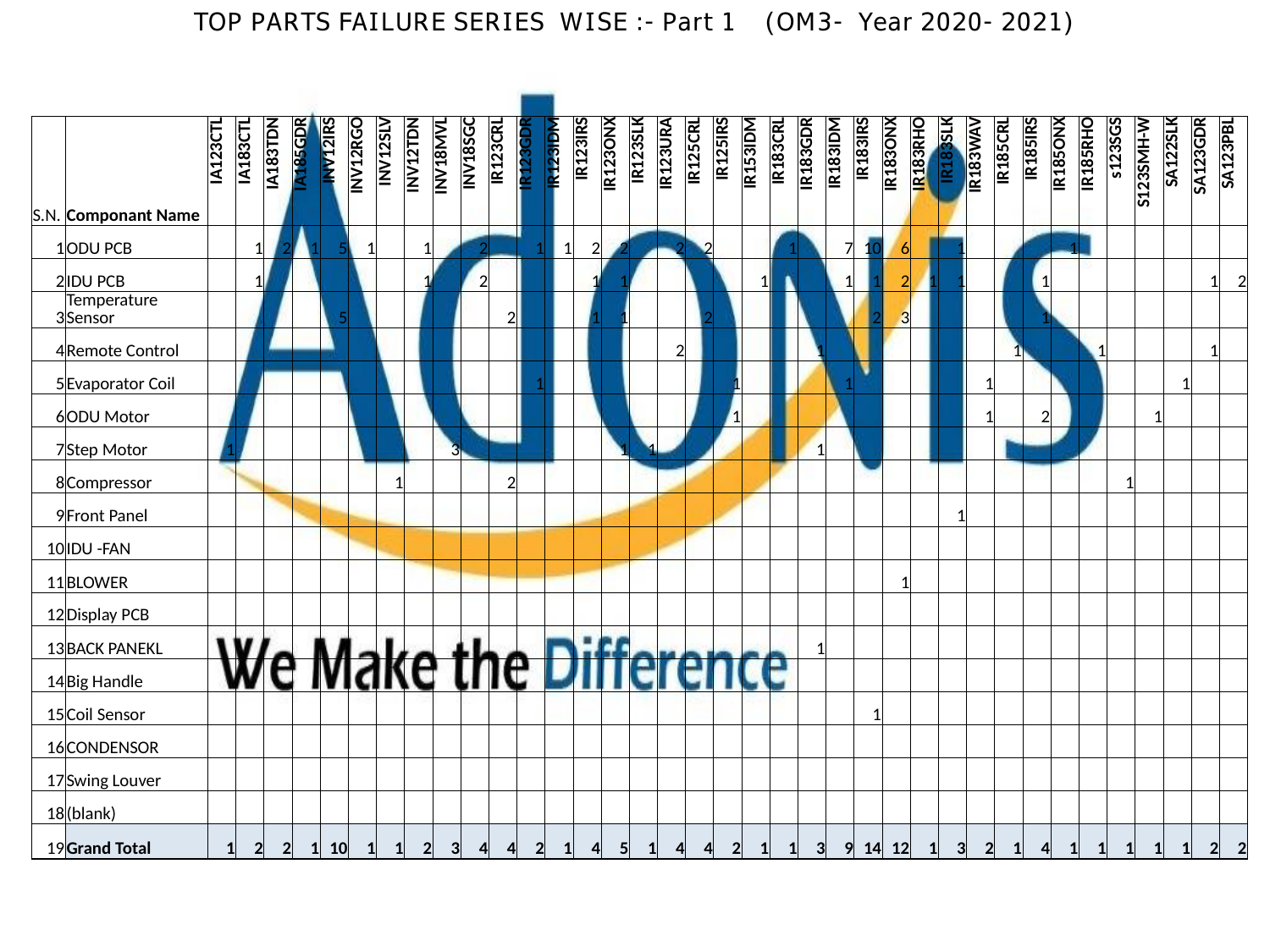

TOP PARTS FAILURE SERIES  WISE :- Part 1    (OM3-  Year 2020- 2021)
| S.N. | Componant Name | IA123CTL | IA183CTL | IA183TDN | IA185GDR | INV12IRS | INV12RGO | INV12SLV | INV12TDN | INV18MVL | INV18SGC | IR123CRL | IR123GDR | IR123IDM | IR123IRS | IR123ONX | IR123SLK | IR123URA | IR125CRL | IR125IRS | IR153IDM | IR183CRL | IR183GDR | IR183IDM | IR183IRS | IR183ONX | IR183RHO | IR183SLK | IR183WAV | IR185CRL | IR185IRS | IR185ONX | IR185RHO | s123SGS | S123SMH-W | SA122SLK | SA123GDR | SA123PBL |
| --- | --- | --- | --- | --- | --- | --- | --- | --- | --- | --- | --- | --- | --- | --- | --- | --- | --- | --- | --- | --- | --- | --- | --- | --- | --- | --- | --- | --- | --- | --- | --- | --- | --- | --- | --- | --- | --- | --- |
| 1 | ODU PCB |  | 1 | 2 | 1 | 5 | 1 |  | 1 |  | 2 |  | 1 | 1 | 2 | 2 |  | 2 | 2 |  |  | 1 |  | 7 | 10 | 6 |  | 1 |  |  |  | 1 |  |  |  |  |  |  |
| 2 | IDU PCB |  | 1 |  |  |  |  |  | 1 |  | 2 |  |  |  | 1 | 1 |  |  |  |  | 1 |  |  | 1 | 1 | 2 | 1 | 1 |  |  | 1 |  |  |  |  |  | 1 | 2 |
| 3 | Temperature Sensor |  |  |  |  | 5 |  |  |  |  |  | 2 |  |  | 1 | 1 |  |  | 2 |  |  |  |  |  | 2 | 3 |  |  |  |  | 1 |  |  |  |  |  |  |  |
| 4 | Remote Control |  |  |  |  |  |  |  |  |  |  |  |  |  |  |  |  | 2 |  |  |  |  | 1 |  |  |  |  |  |  | 1 |  |  | 1 |  |  |  | 1 |  |
| 5 | Evaporator Coil |  |  |  |  |  |  |  |  |  |  |  | 1 |  |  |  |  |  |  | 1 |  |  |  | 1 |  |  |  |  | 1 |  |  |  |  |  |  | 1 |  |  |
| 6 | ODU Motor |  |  |  |  |  |  |  |  |  |  |  |  |  |  |  |  |  |  | 1 |  |  |  |  |  |  |  |  | 1 |  | 2 |  |  |  | 1 |  |  |  |
| 7 | Step Motor | 1 |  |  |  |  |  |  |  | 3 |  |  |  |  |  | 1 | 1 |  |  |  |  |  | 1 |  |  |  |  |  |  |  |  |  |  |  |  |  |  |  |
| 8 | Compressor |  |  |  |  |  |  | 1 |  |  |  | 2 |  |  |  |  |  |  |  |  |  |  |  |  |  |  |  |  |  |  |  |  |  | 1 |  |  |  |  |
| 9 | Front Panel |  |  |  |  |  |  |  |  |  |  |  |  |  |  |  |  |  |  |  |  |  |  |  |  |  |  | 1 |  |  |  |  |  |  |  |  |  |  |
| 10 | IDU -FAN |  |  |  |  |  |  |  |  |  |  |  |  |  |  |  |  |  |  |  |  |  |  |  |  |  |  |  |  |  |  |  |  |  |  |  |  |  |
| 11 | BLOWER |  |  |  |  |  |  |  |  |  |  |  |  |  |  |  |  |  |  |  |  |  |  |  |  | 1 |  |  |  |  |  |  |  |  |  |  |  |  |
| 12 | Display PCB |  |  |  |  |  |  |  |  |  |  |  |  |  |  |  |  |  |  |  |  |  |  |  |  |  |  |  |  |  |  |  |  |  |  |  |  |  |
| 13 | BACK PANEKL |  |  |  |  |  |  |  |  |  |  |  |  |  |  |  |  |  |  |  |  |  | 1 |  |  |  |  |  |  |  |  |  |  |  |  |  |  |  |
| 14 | Big Handle |  |  |  |  |  |  |  |  |  |  |  |  |  |  |  |  |  |  |  |  |  |  |  |  |  |  |  |  |  |  |  |  |  |  |  |  |  |
| 15 | Coil Sensor |  |  |  |  |  |  |  |  |  |  |  |  |  |  |  |  |  |  |  |  |  |  |  | 1 |  |  |  |  |  |  |  |  |  |  |  |  |  |
| 16 | CONDENSOR |  |  |  |  |  |  |  |  |  |  |  |  |  |  |  |  |  |  |  |  |  |  |  |  |  |  |  |  |  |  |  |  |  |  |  |  |  |
| 17 | Swing Louver |  |  |  |  |  |  |  |  |  |  |  |  |  |  |  |  |  |  |  |  |  |  |  |  |  |  |  |  |  |  |  |  |  |  |  |  |  |
| 18 | (blank) |  |  |  |  |  |  |  |  |  |  |  |  |  |  |  |  |  |  |  |  |  |  |  |  |  |  |  |  |  |  |  |  |  |  |  |  |  |
| 19 | Grand Total | 1 | 2 | 2 | 1 | 10 | 1 | 1 | 2 | 3 | 4 | 4 | 2 | 1 | 4 | 5 | 1 | 4 | 4 | 2 | 1 | 1 | 3 | 9 | 14 | 12 | 1 | 3 | 2 | 1 | 4 | 1 | 1 | 1 | 1 | 1 | 2 | 2 |